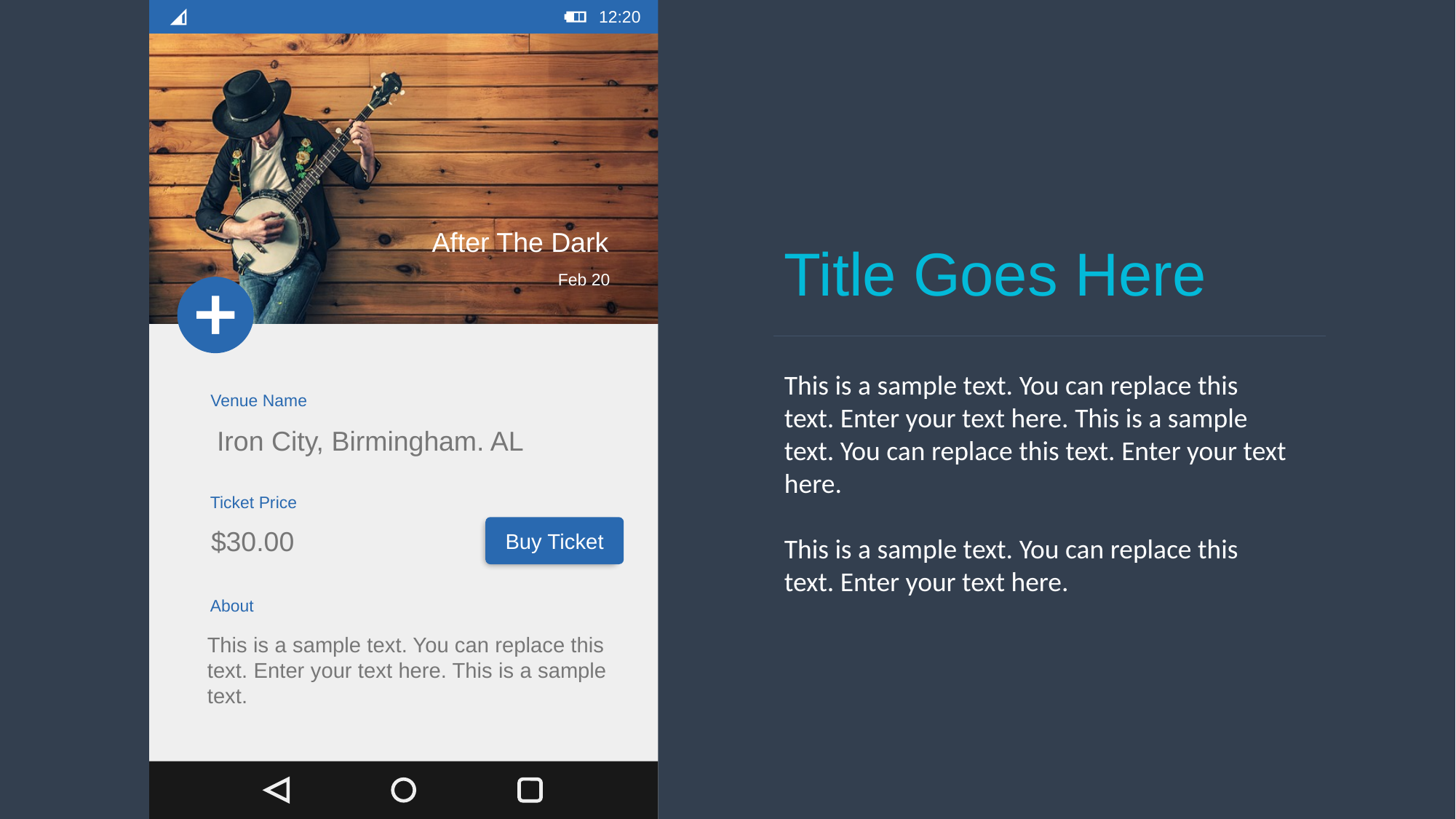

12:20

After The Dark
Title Goes Here
Feb 20

This is a sample text. You can replace this text. Enter your text here. This is a sample text. You can replace this text. Enter your text here.

This is a sample text. You can replace this text. Enter your text here.

Venue Name
Iron City, Birmingham. AL
Ticket Price
Buy Ticket
$30.00
About
This is a sample text. You can replace this text. Enter your text here. This is a sample text.